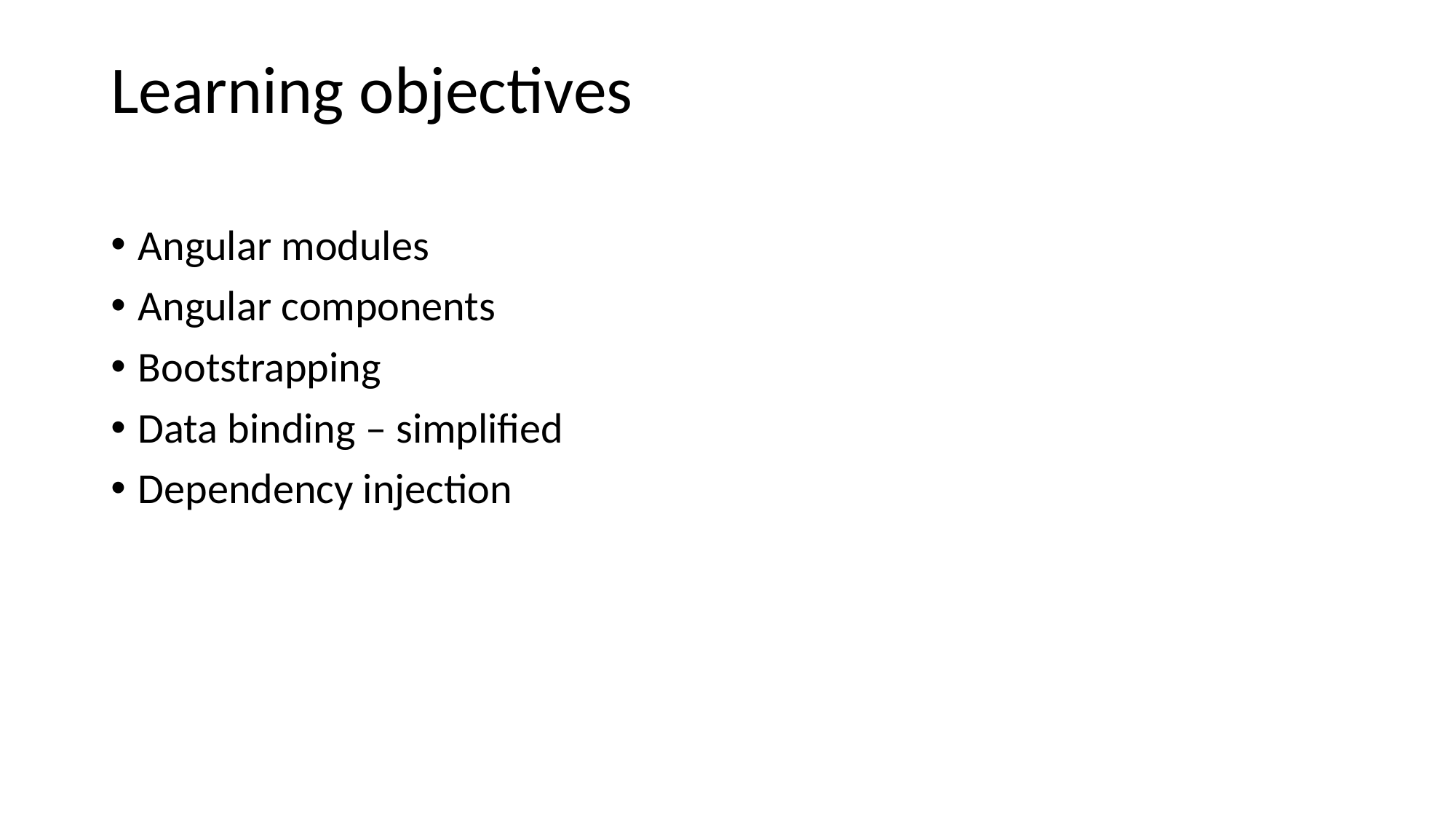

# Learning objectives
Angular modules
Angular components
Bootstrapping
Data binding – simplified
Dependency injection